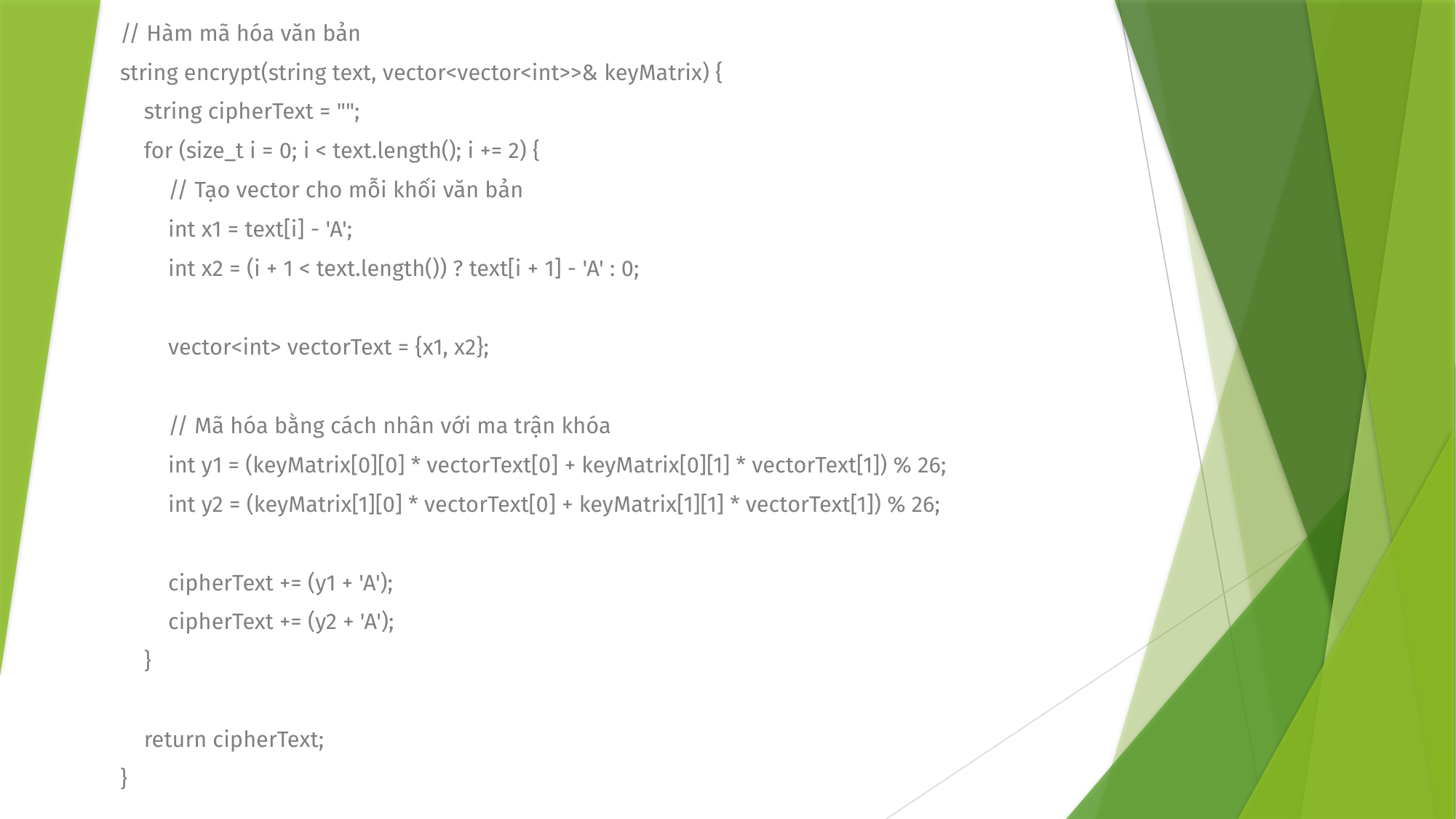

// Hàm mã hóa văn bản
string encrypt(string text, vector<vector<int>>& keyMatrix) {
    string cipherText = "";
    for (size_t i = 0; i < text.length(); i += 2) {
        // Tạo vector cho mỗi khối văn bản
        int x1 = text[i] - 'A';
        int x2 = (i + 1 < text.length()) ? text[i + 1] - 'A' : 0;

        vector<int> vectorText = {x1, x2};

        // Mã hóa bằng cách nhân với ma trận khóa
        int y1 = (keyMatrix[0][0] * vectorText[0] + keyMatrix[0][1] * vectorText[1]) % 26;
        int y2 = (keyMatrix[1][0] * vectorText[0] + keyMatrix[1][1] * vectorText[1]) % 26;

        cipherText += (y1 + 'A');
        cipherText += (y2 + 'A');
    }

    return cipherText;
}